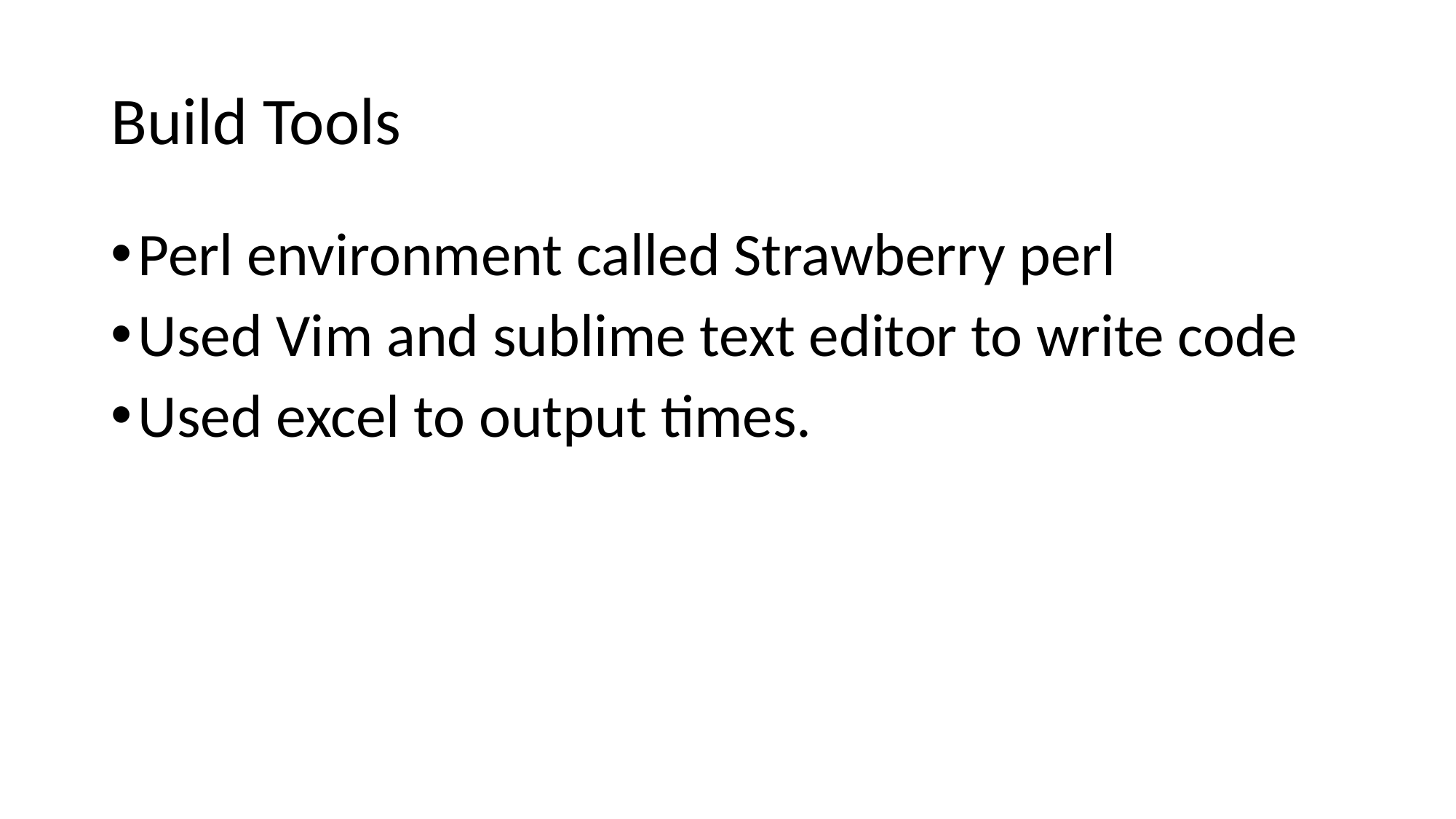

# Build Tools
Perl environment called Strawberry perl
Used Vim and sublime text editor to write code
Used excel to output times.